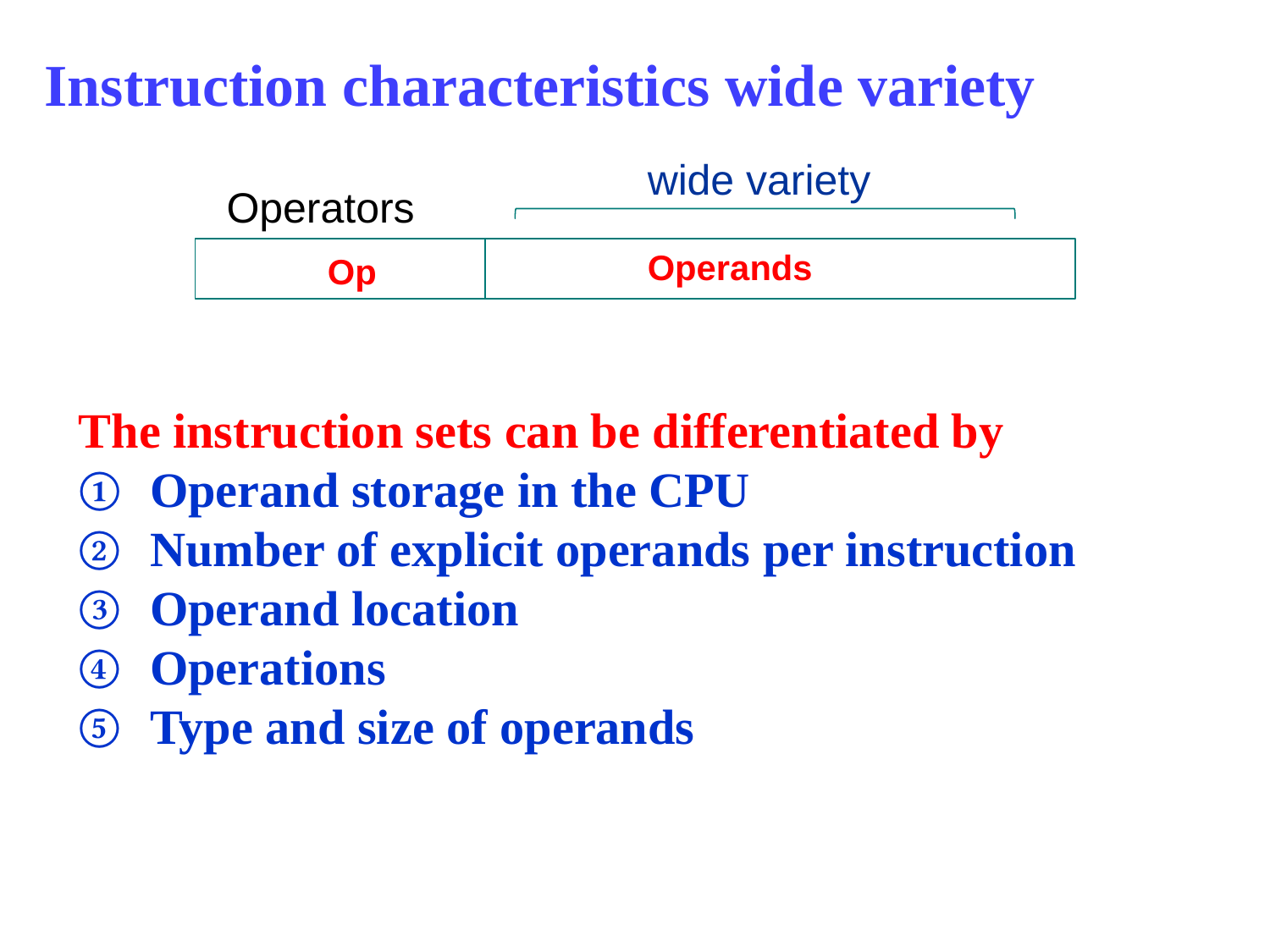

# Instruction characteristics wide variety
wide variety
Operators

Operands
Op
The instruction sets can be differentiated by
Operand storage in the CPU
Number of explicit operands per instruction
Operand location
Operations
Type and size of operands